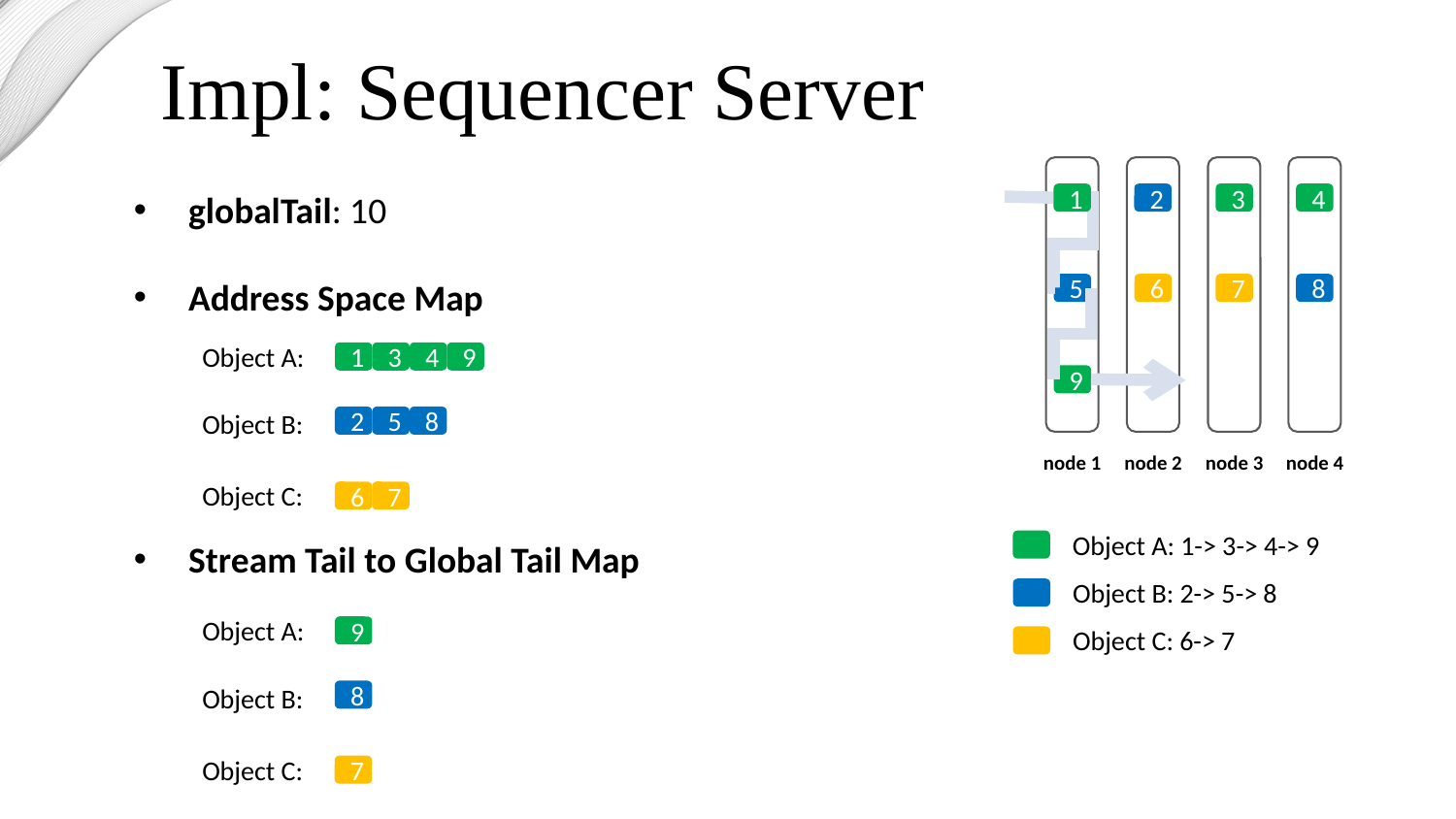

Impl: Sequencer Server

globalTail: 10

Address Space Map

Stream Tail to Global Tail Map

1
1
2
3
4
5
6
7
8
9
node 1
node 2
node 3
node 4
Object A: 1-> 3-> 4-> 9

Object B: 2-> 5-> 8

Object C: 6-> 7

Object A:
1
3
4
9
Object B:
2
5
8
Object C:
6
7
Object A:
9
Object B:
8
Object C:
7
18